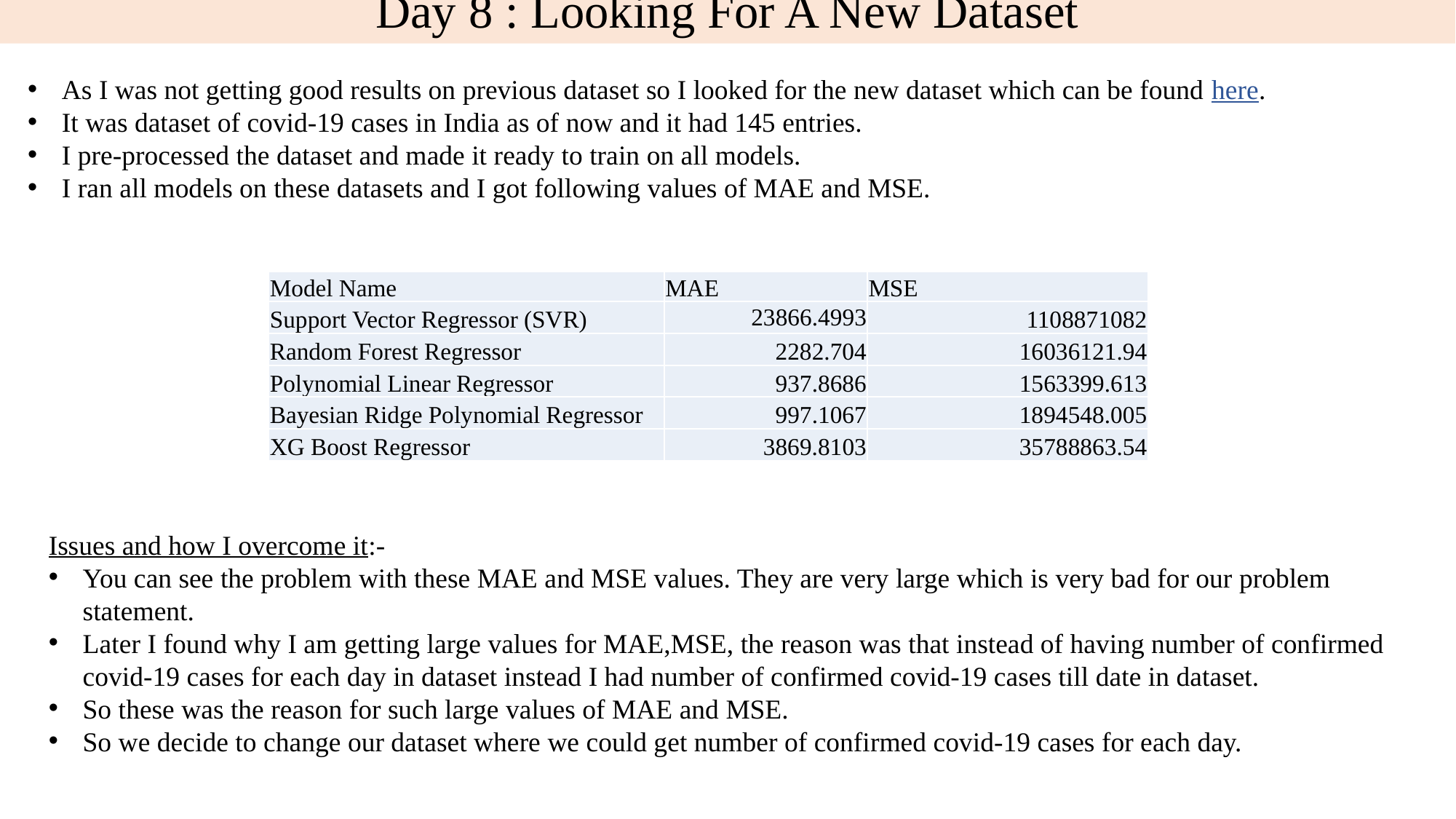

Day 8 : Looking For A New Dataset
As I was not getting good results on previous dataset so I looked for the new dataset which can be found here.
It was dataset of covid-19 cases in India as of now and it had 145 entries.
I pre-processed the dataset and made it ready to train on all models.
I ran all models on these datasets and I got following values of MAE and MSE.
| Model Name | MAE | MSE |
| --- | --- | --- |
| Support Vector Regressor (SVR) | 23866.4993 | 1108871082 |
| Random Forest Regressor | 2282.704 | 16036121.94 |
| Polynomial Linear Regressor | 937.8686 | 1563399.613 |
| Bayesian Ridge Polynomial Regressor | 997.1067 | 1894548.005 |
| XG Boost Regressor | 3869.8103 | 35788863.54 |
Issues and how I overcome it:-
You can see the problem with these MAE and MSE values. They are very large which is very bad for our problem statement.
Later I found why I am getting large values for MAE,MSE, the reason was that instead of having number of confirmed covid-19 cases for each day in dataset instead I had number of confirmed covid-19 cases till date in dataset.
So these was the reason for such large values of MAE and MSE.
So we decide to change our dataset where we could get number of confirmed covid-19 cases for each day.